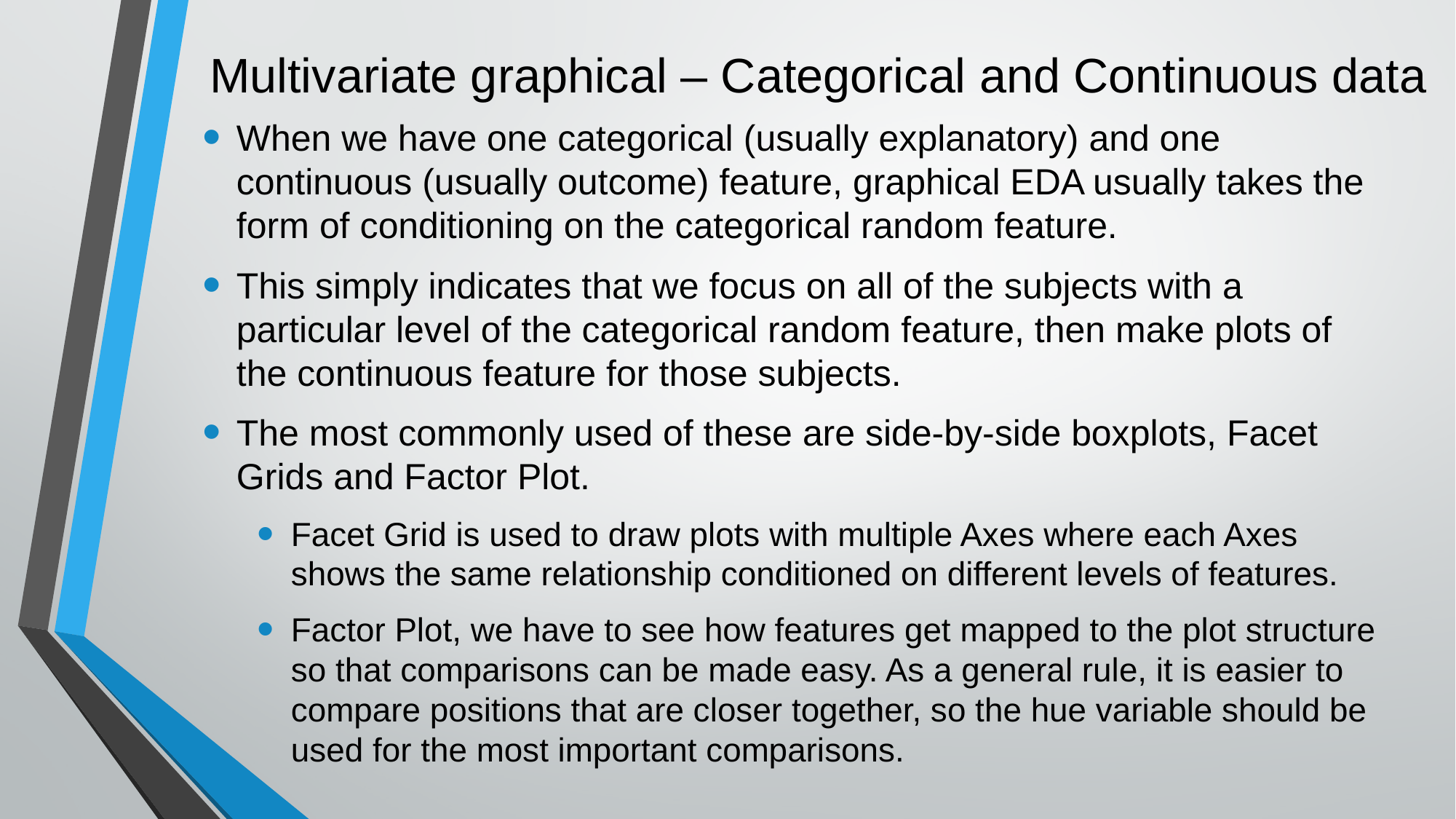

# Multivariate graphical – Categorical and Continuous data
When we have one categorical (usually explanatory) and one continuous (usually outcome) feature, graphical EDA usually takes the form of conditioning on the categorical random feature.
This simply indicates that we focus on all of the subjects with a particular level of the categorical random feature, then make plots of the continuous feature for those subjects.
The most commonly used of these are side-by-side boxplots, Facet Grids and Factor Plot.
Facet Grid is used to draw plots with multiple Axes where each Axes shows the same relationship conditioned on different levels of features.
Factor Plot, we have to see how features get mapped to the plot structure so that comparisons can be made easy. As a general rule, it is easier to compare positions that are closer together, so the hue variable should be used for the most important comparisons.